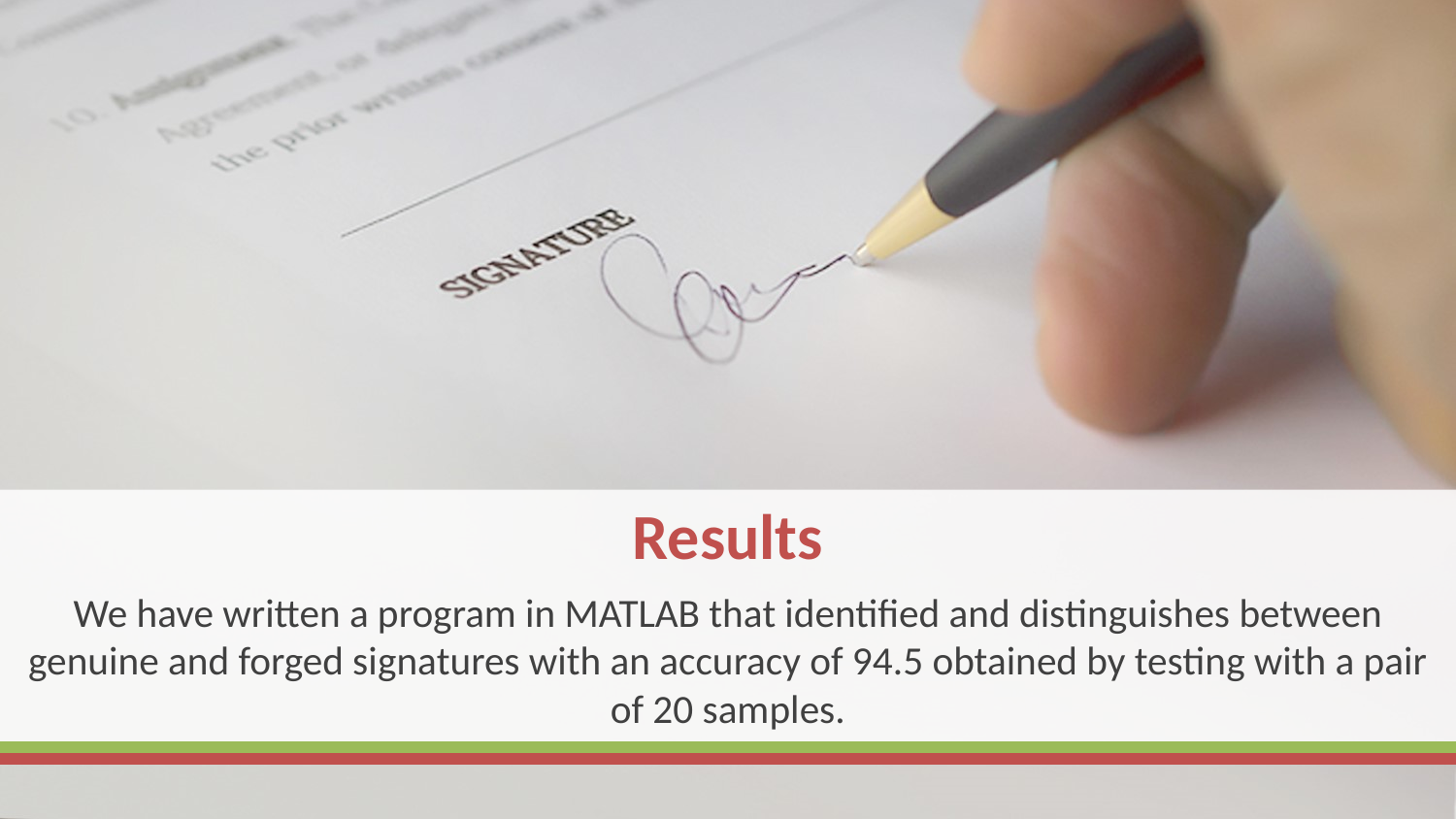

Results
We have written a program in MATLAB that identified and distinguishes between genuine and forged signatures with an accuracy of 94.5 obtained by testing with a pair of 20 samples.